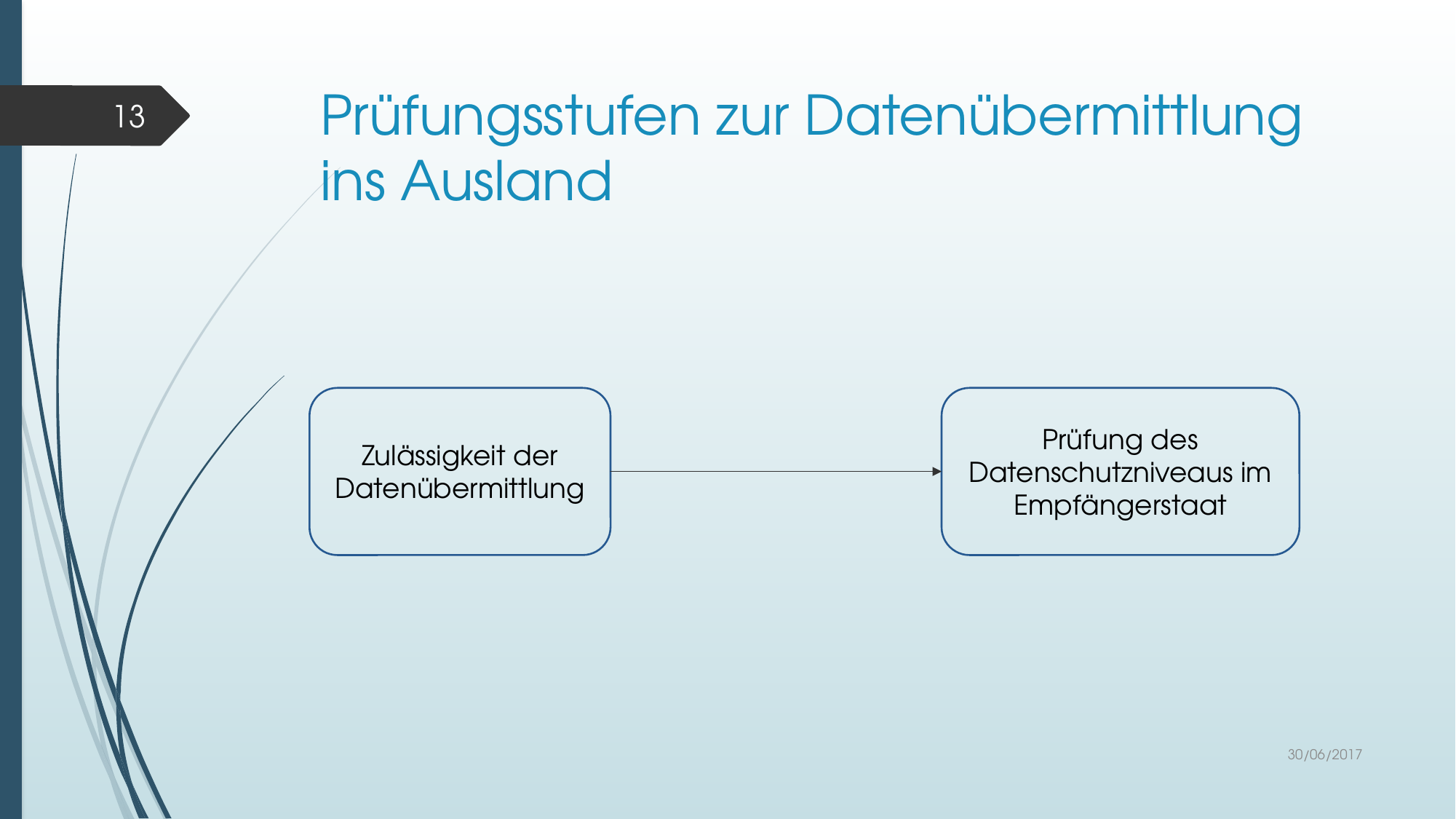

# Prüfungsstufen zur Datenübermittlung ins Ausland
13
Prüfung des Datenschutzniveaus im Empfängerstaat
Zulässigkeit der Datenübermittlung
30/06/2017